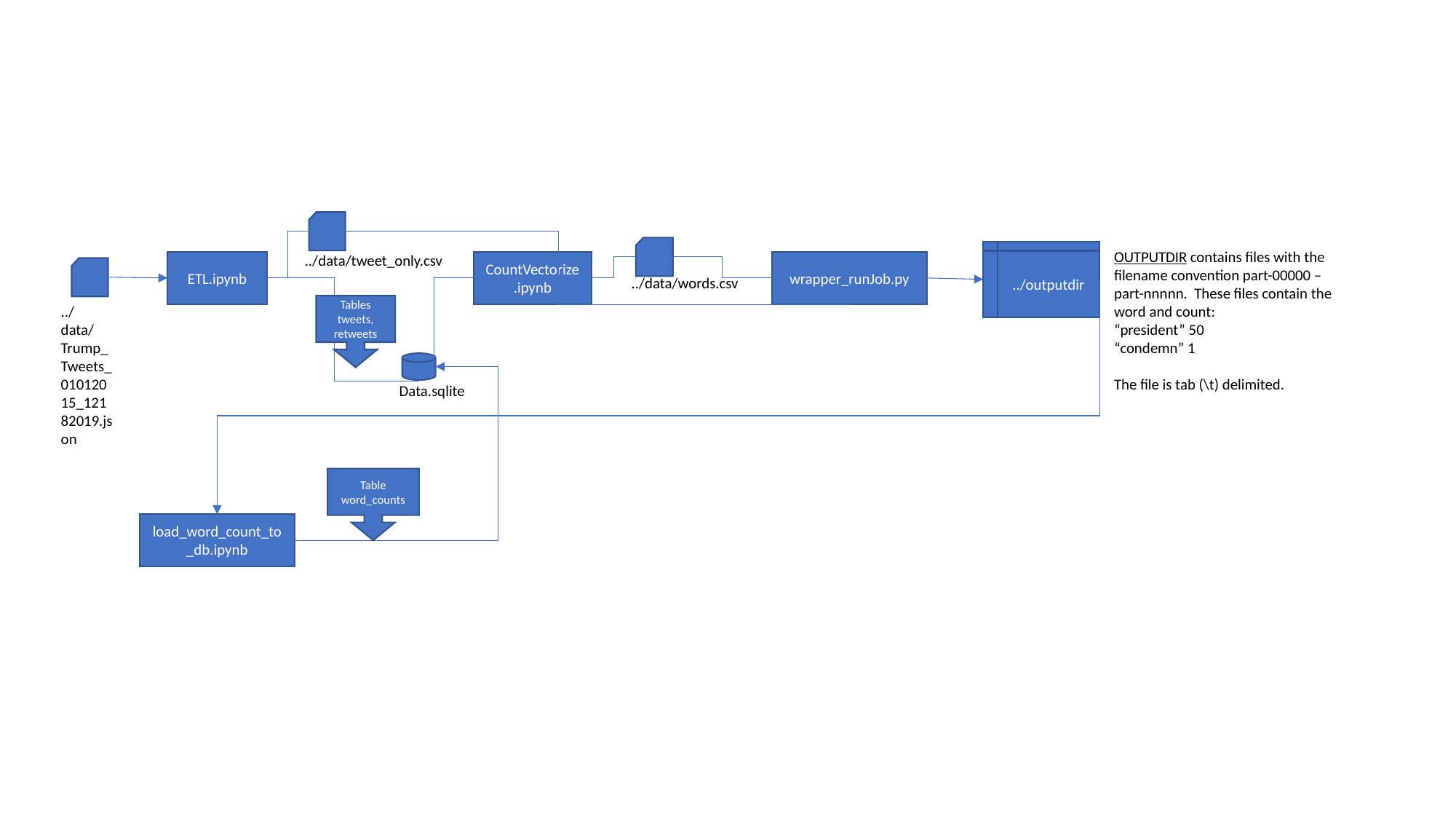

../data/tweet_only.csv

../data/words.csv
../outputdir
OUTPUTDIR contains files with the filename convention part-00000 – part-nnnnn.  These files contain the word and count:
“president” 50
“condemn” 1

The file is tab (\t) delimited.
ETL.ipynb
CountVectorize.ipynb
wrapper_runJob.py

../data/Trump_Tweets_01012015_12182019.json
Tables tweets, retweets

Data.sqlite
Table word_counts
load_word_count_to_db.ipynb